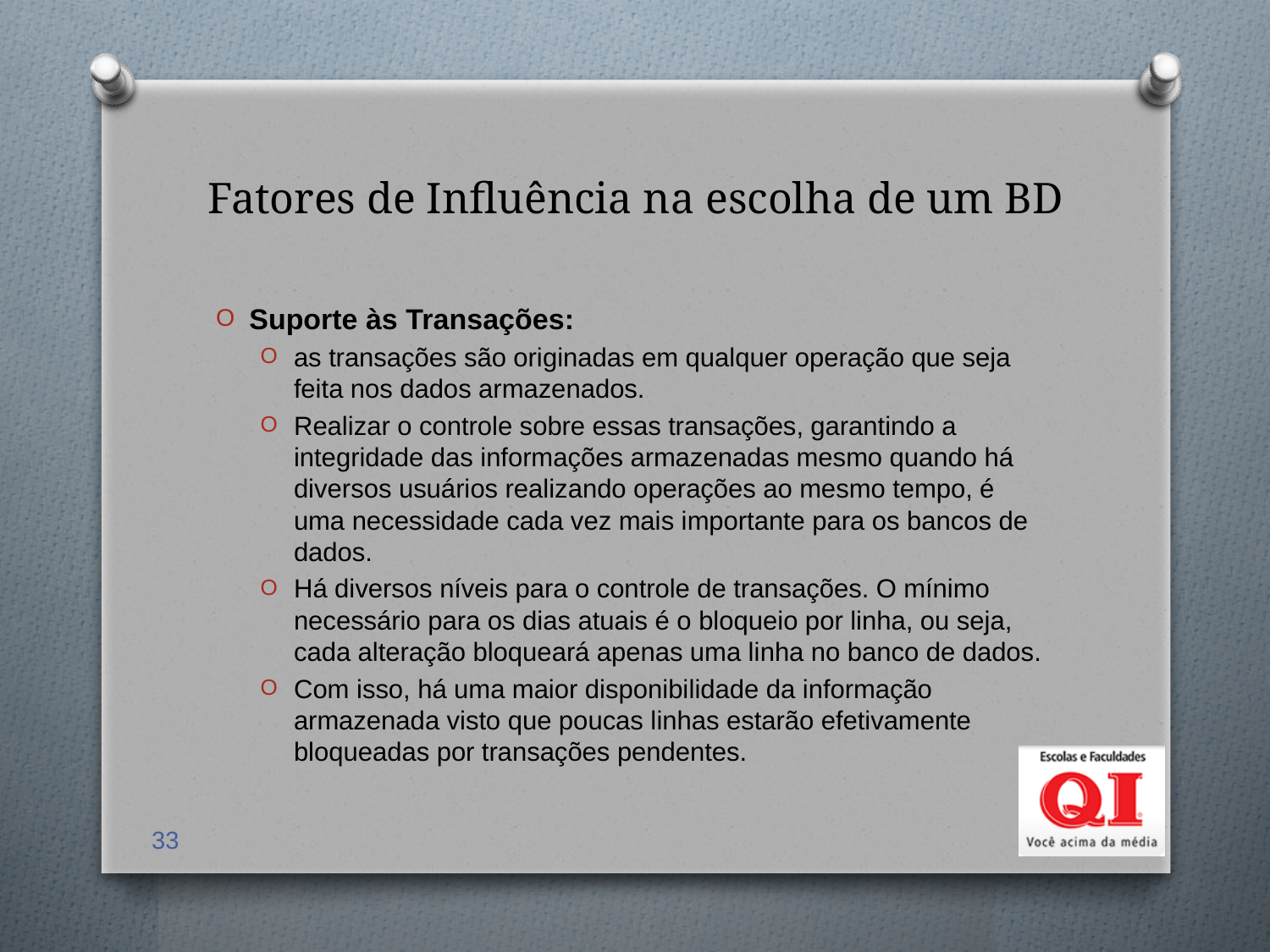

# Fatores de Influência na escolha de um BD
Suporte às Transações:
as transações são originadas em qualquer operação que seja feita nos dados armazenados.
Realizar o controle sobre essas transações, garantindo a integridade das informações armazenadas mesmo quando há diversos usuários realizando operações ao mesmo tempo, é uma necessidade cada vez mais importante para os bancos de dados.
Há diversos níveis para o controle de transações. O mínimo necessário para os dias atuais é o bloqueio por linha, ou seja, cada alteração bloqueará apenas uma linha no banco de dados.
Com isso, há uma maior disponibilidade da informação armazenada visto que poucas linhas estarão efetivamente bloqueadas por transações pendentes.
33